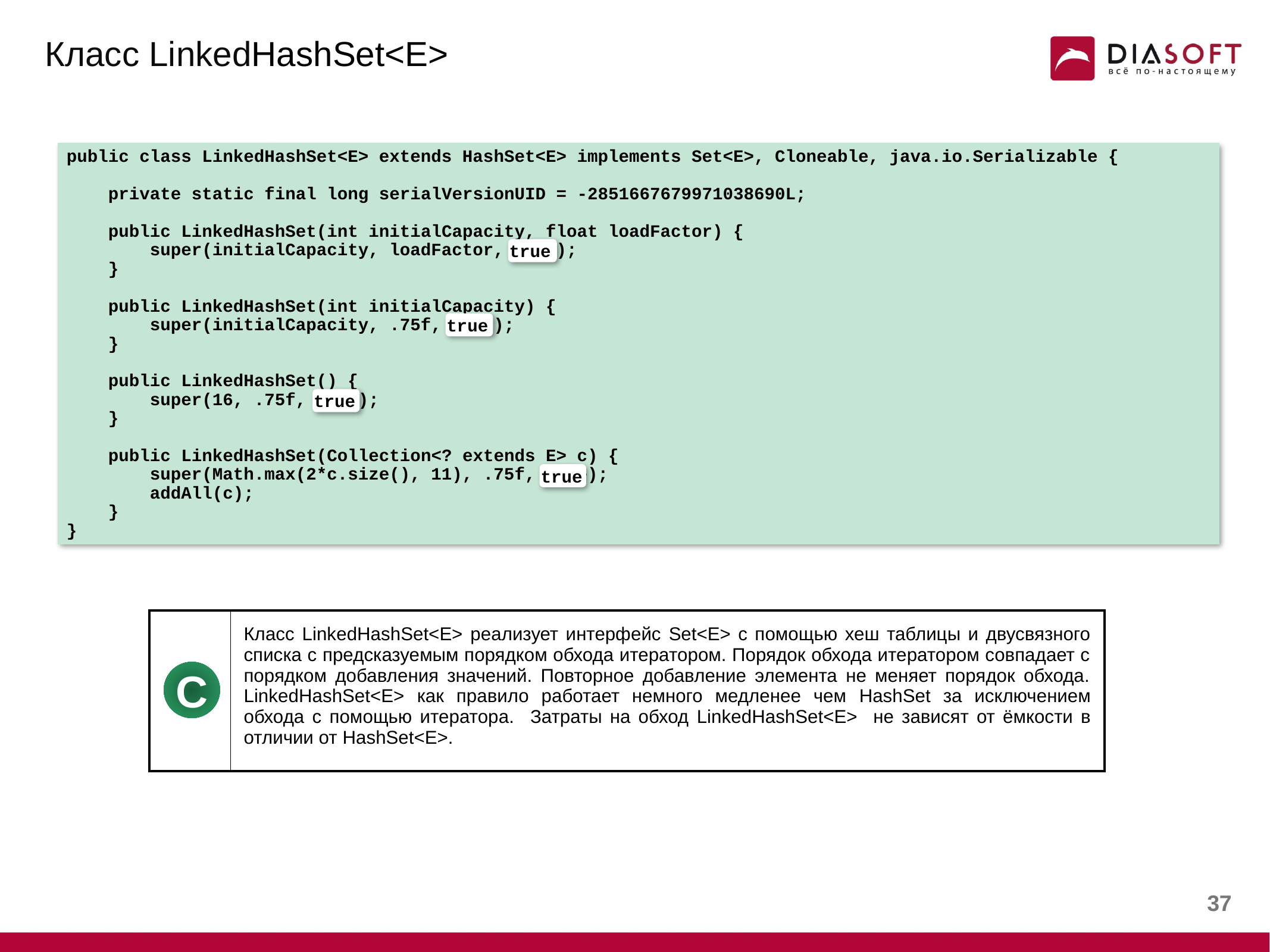

# Класс LinkedHashSet<E>
public class LinkedHashSet<E> extends HashSet<E> implements Set<E>, Cloneable, java.io.Serializable {

    private static final long serialVersionUID = -2851667679971038690L;

    public LinkedHashSet(int initialCapacity, float loadFactor) {
        super(initialCapacity, loadFactor, true);
    }

    public LinkedHashSet(int initialCapacity) {
        super(initialCapacity, .75f, true);
    }

    public LinkedHashSet() {
        super(16, .75f, true);
    }

    public LinkedHashSet(Collection<? extends E> c) {
        super(Math.max(2*c.size(), 11), .75f, true);
        addAll(c);
    }
}
true
true
true
true
|  | Класс LinkedHashSet<E> реализует интерфейс Set<E> с помощью хеш таблицы и двусвязного списка с предсказуемым порядком обхода итератором. Порядок обхода итератором совпадает с порядком добавления значений. Повторное добавление элемента не меняет порядок обхода. LinkedHashSet<E> как правило работает немного медленее чем HashSet за исключением обхода с помощью итератора. Затраты на обход LinkedHashSet<E> не зависят от ёмкости в отличии от HashSet<E>. |
| --- | --- |
C
37